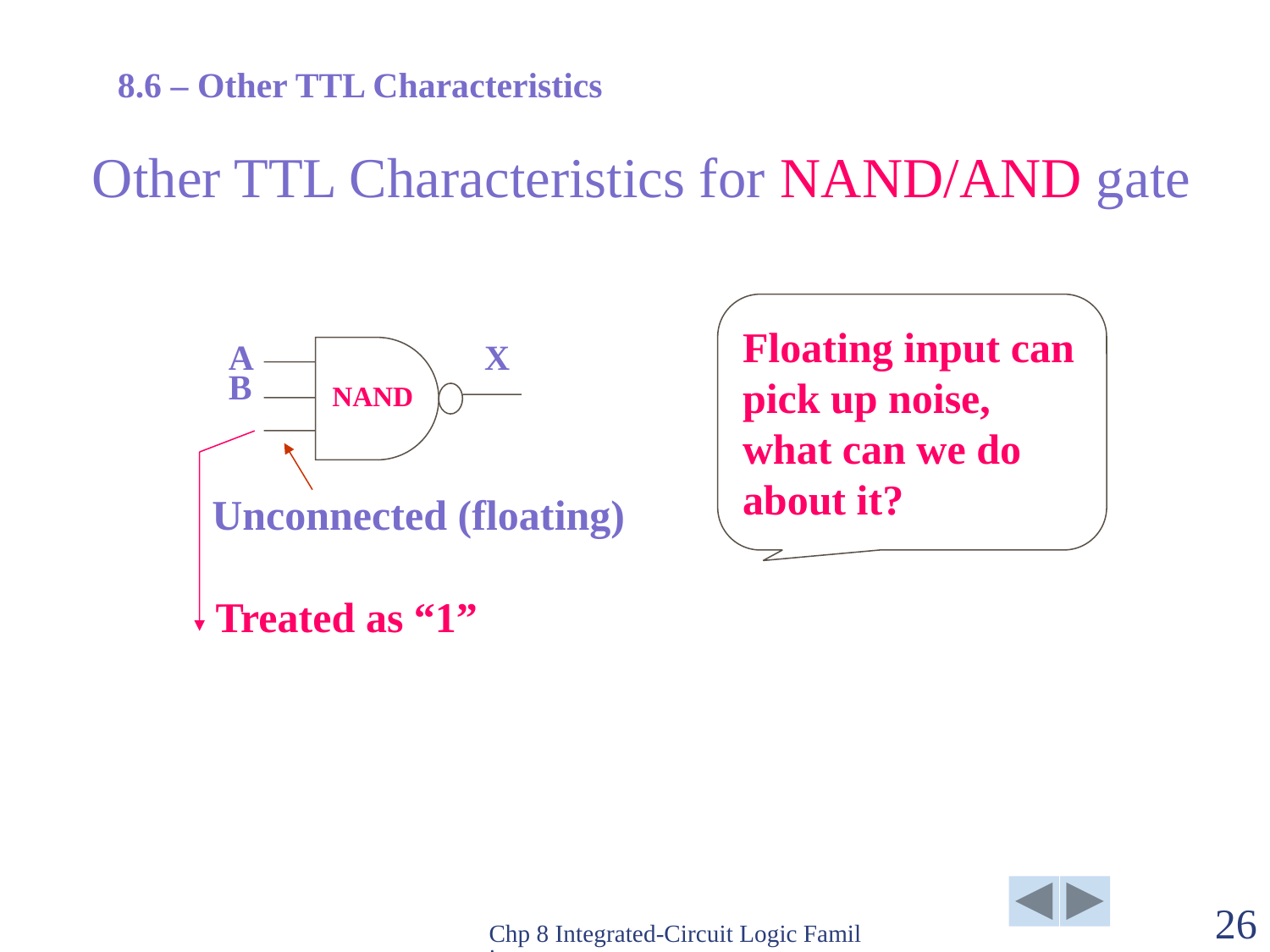

8.6 – Other TTL Characteristics
Other TTL Characteristics for NAND/AND gate
Floating input can pick up noise, what can we do about it?
X

A
B

NAND

Treated as “1”

Unconnected (floating)
Chp 8 Integrated-Circuit Logic Families
26